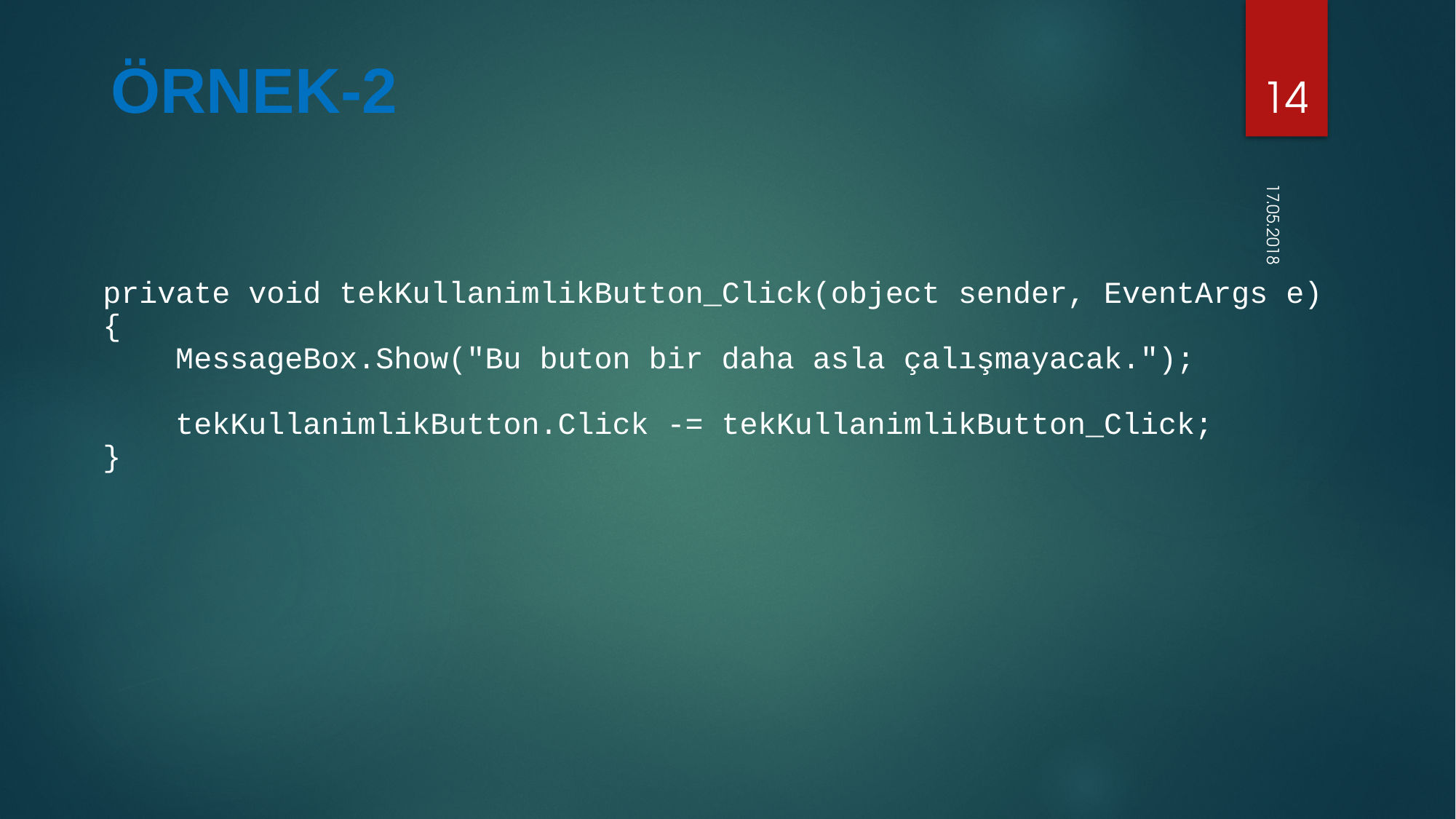

14
# ÖRNEK-2
17.05.2018
private void tekKullanimlikButton_Click(object sender, EventArgs e)
{
    MessageBox.Show("Bu buton bir daha asla çalışmayacak.");

    tekKullanimlikButton.Click -= tekKullanimlikButton_Click;
}